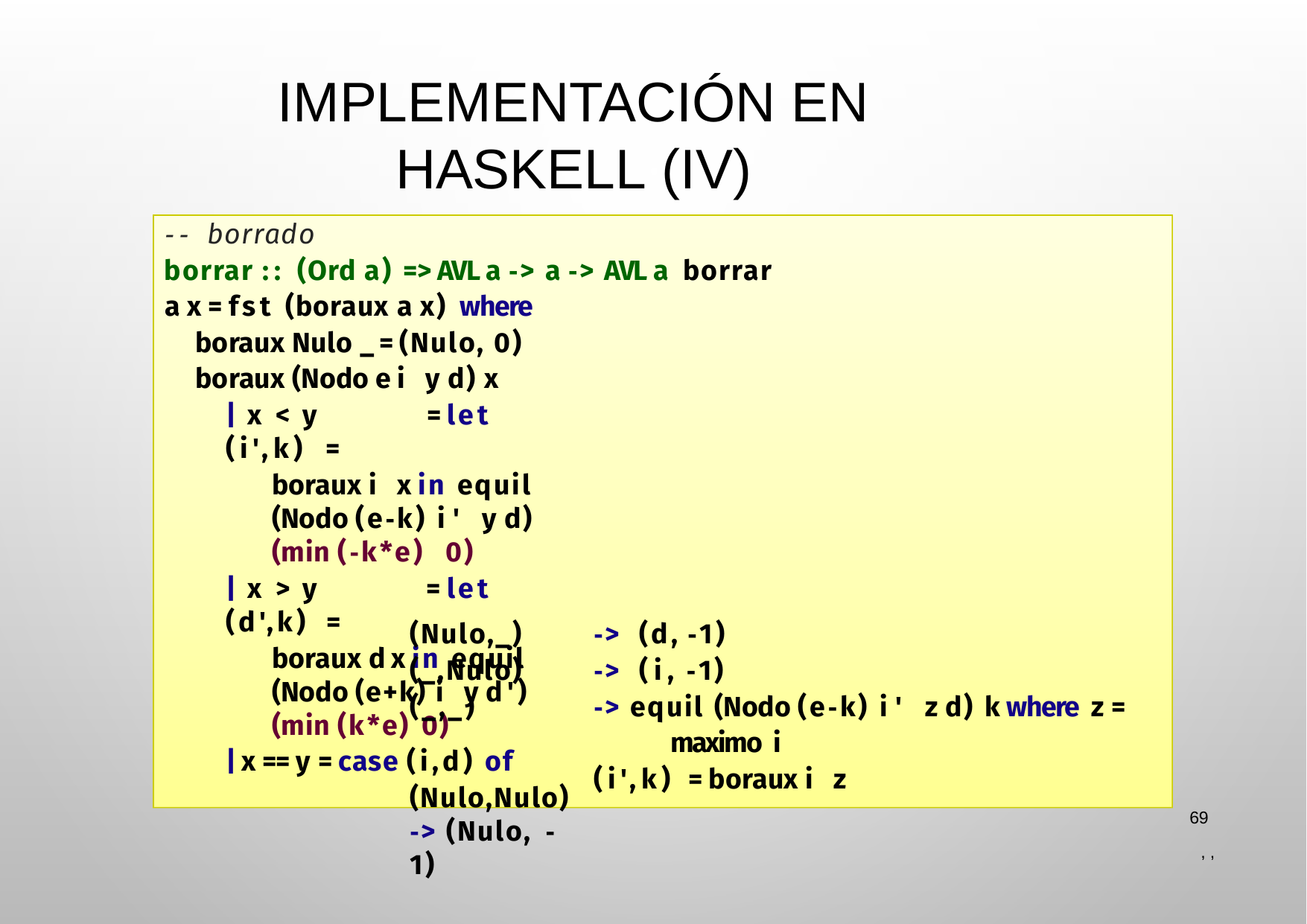

# Implementación en Haskell (IV)
‐‐ borrado
borrar :: (Ord a) => AVL a ‐> a ‐> AVL a  borrar a x = fst (boraux a x) where
boraux Nulo _ = (Nulo, 0)  boraux (Nodo e i y d) x
|  x <  y	= let (i',k) =
boraux i x in equil (Nodo (e‐k) i' y d) (min (‐k*e) 0)
|  x >  y	= let (d',k) =
boraux d x in equil (Nodo (e+k) i y d') (min (k*e) 0)
| x == y = case (i,d) of
(Nulo,Nulo) ‐> (Nulo, ‐1)

(Nulo,_)
(_,Nulo)
(_,_)
‐>  (d, ‐1)
‐>  (i, ‐1)
‐> equil (Nodo (e‐k) i' z d) k where  z = maximo i
(i',k) = boraux i z
69

 , ,